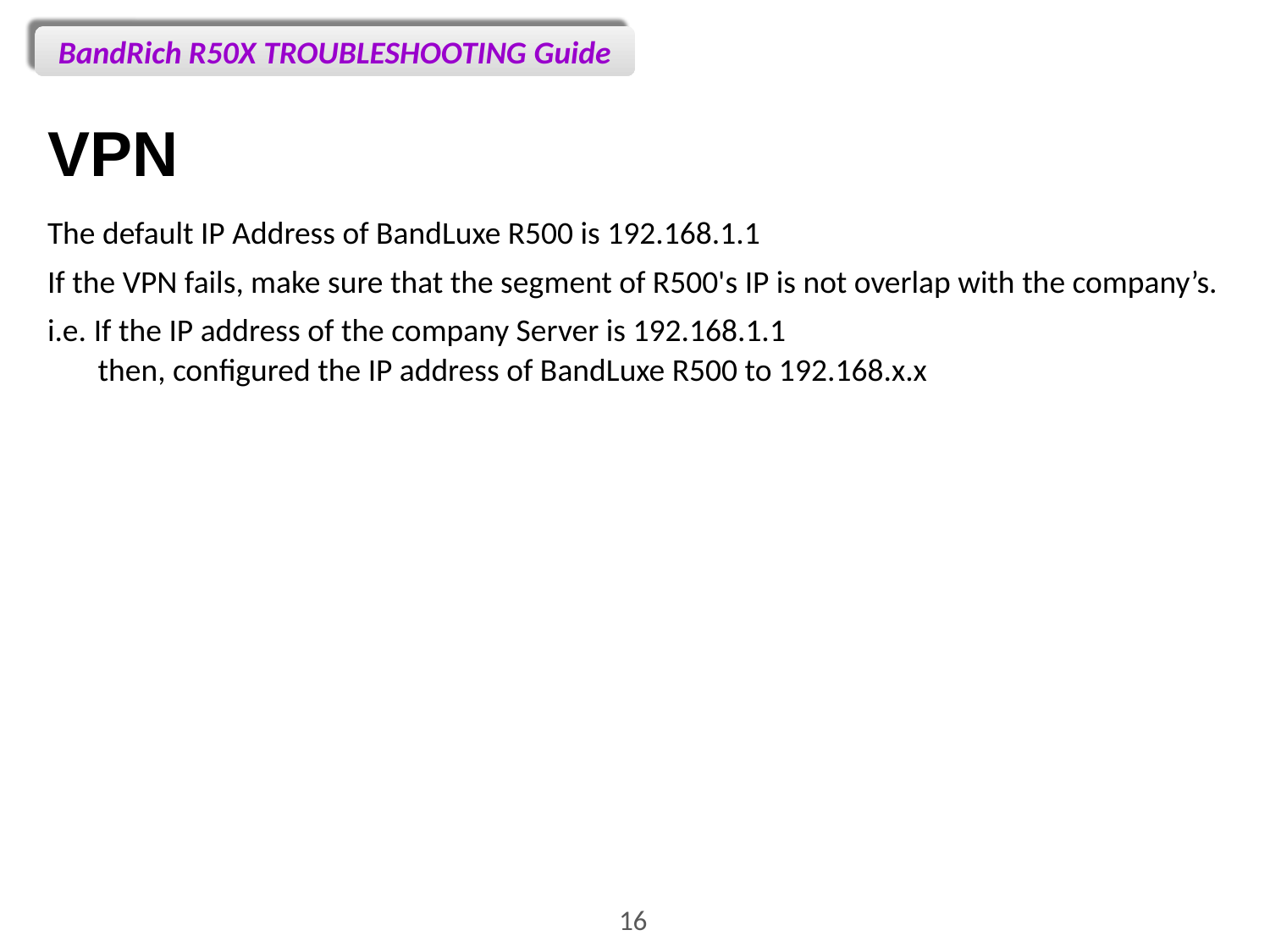

# VPN
The default IP Address of BandLuxe R500 is 192.168.1.1
If the VPN fails, make sure that the segment of R500's IP is not overlap with the company’s.
i.e. If the IP address of the company Server is 192.168.1.1
       then, configured the IP address of BandLuxe R500 to 192.168.x.x
16